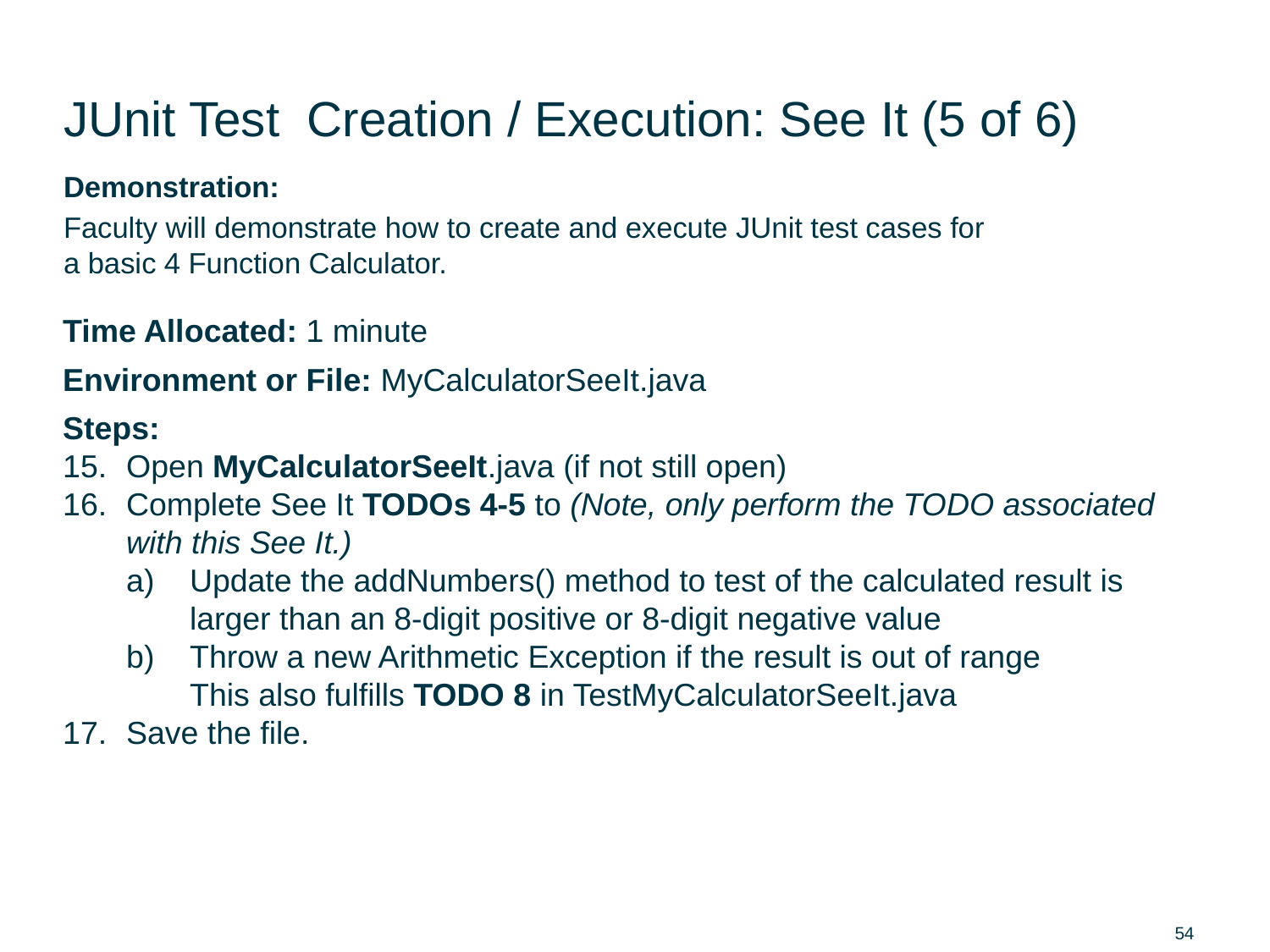

# JUnit Test  Creation / Execution: See It (5 of 6)
Demonstration:
Faculty will demonstrate how to create and execute JUnit test cases for a basic 4 Function Calculator.

Time Allocated: 1 minute
Environment or File: MyCalculatorSeeIt.java
Steps:
Open MyCalculatorSeeIt.java (if not still open)
Complete See It TODOs 4-5 to (Note, only perform the TODO associated with this See It.)
Update the addNumbers() method to test of the calculated result is larger than an 8-digit positive or 8-digit negative value
Throw a new Arithmetic Exception if the result is out of range
This also fulfills TODO 8 in TestMyCalculatorSeeIt.java
Save the file.
54